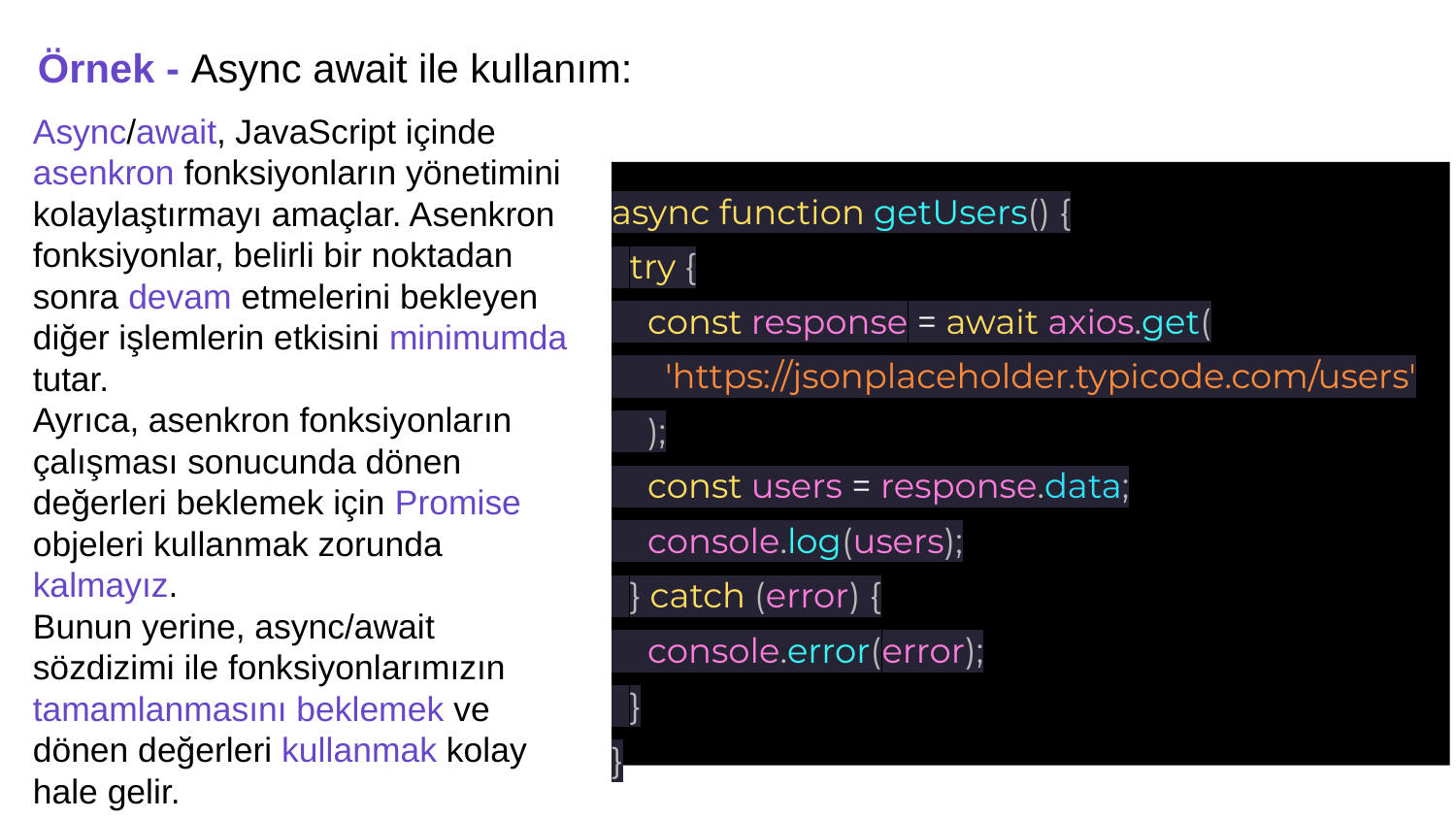

Örnek - Async await ile kullanım:
Async/await, JavaScript içinde asenkron fonksiyonların yönetimini kolaylaştırmayı amaçlar. Asenkron fonksiyonlar, belirli bir noktadan sonra devam etmelerini bekleyen diğer işlemlerin etkisini minimumda tutar.
Ayrıca, asenkron fonksiyonların çalışması sonucunda dönen değerleri beklemek için Promise objeleri kullanmak zorunda kalmayız.
Bunun yerine, async/await sözdizimi ile fonksiyonlarımızın tamamlanmasını beklemek ve dönen değerleri kullanmak kolay hale gelir.
async function getUsers() {
  try {
    const response = await axios.get(
      'https://jsonplaceholder.typicode.com/users'
    );
    const users = response.data;
    console.log(users);
  } catch (error) {
    console.error(error);
  }
}